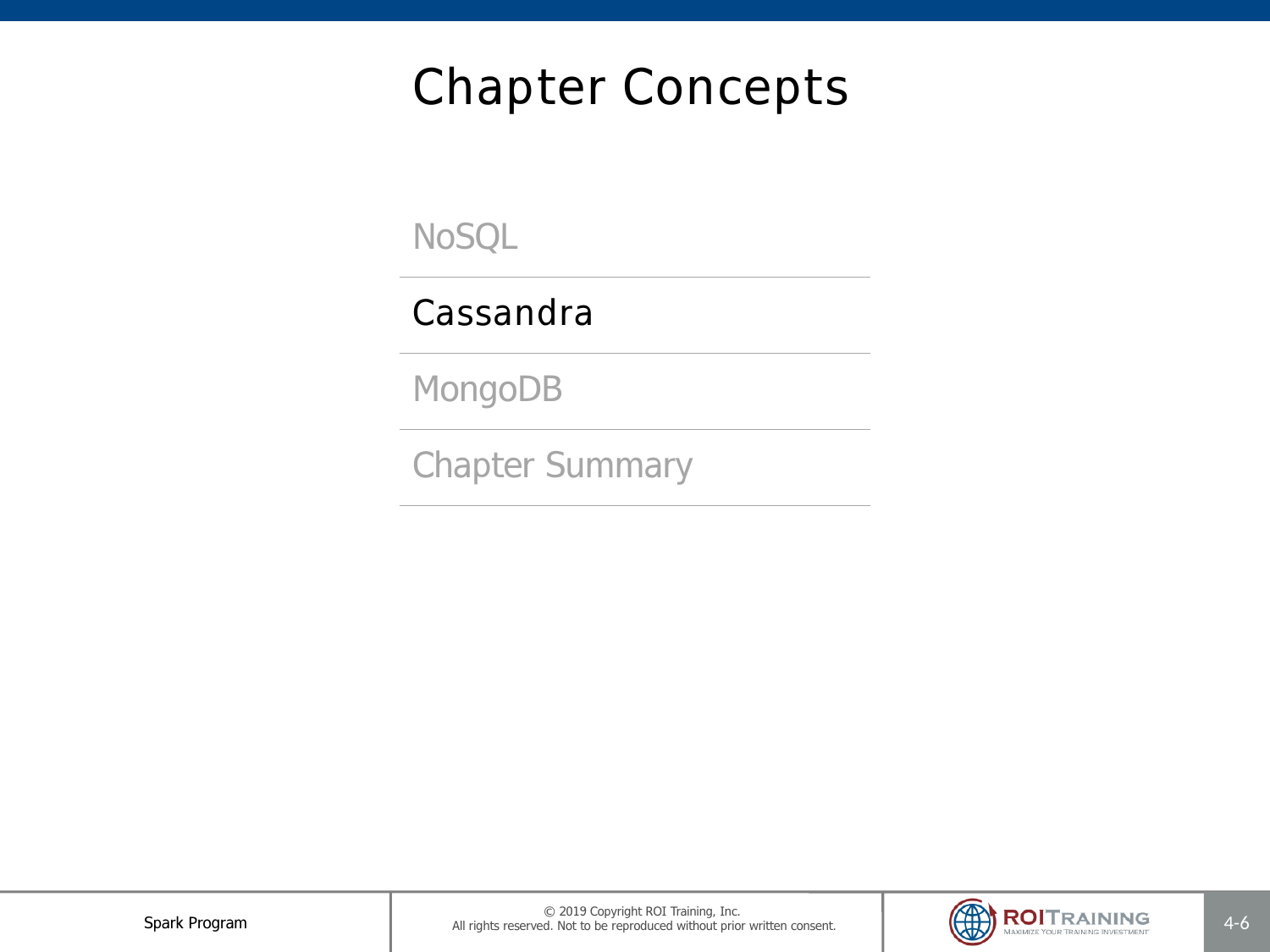

# Chapter Concepts
| NoSQL |
| --- |
| Cassandra |
| MongoDB |
| Chapter Summary |